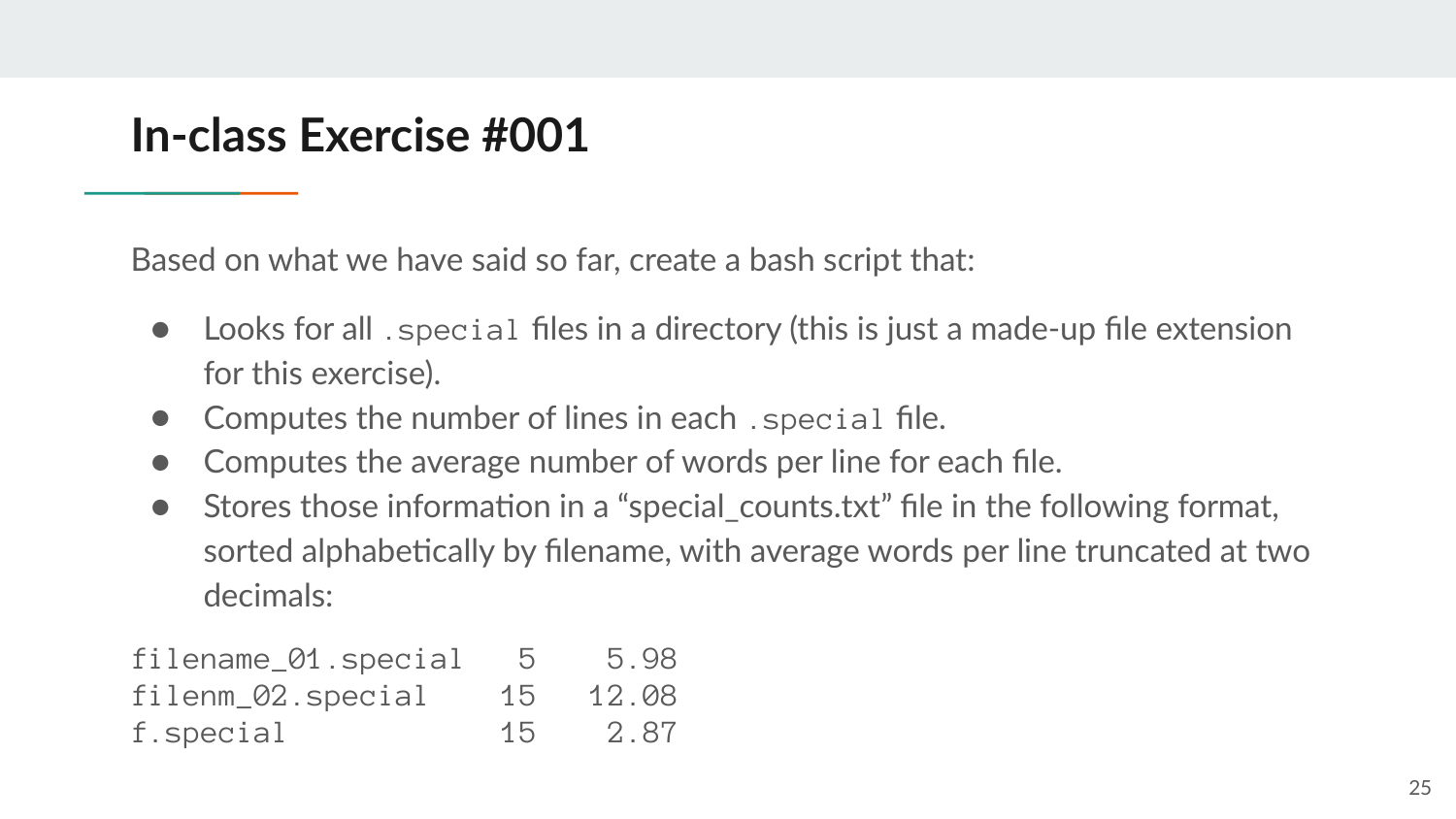

# In-class Exercise #001
Based on what we have said so far, create a bash script that:
Looks for all .special files in a directory (this is just a made-up file extension for this exercise).
Computes the number of lines in each .special file.
Computes the average number of words per line for each file.
Stores those information in a “special_counts.txt” file in the following format, sorted alphabetically by filename, with average words per line truncated at two decimals:
filename_01.special   5    5.98
filenm_02.special    15   12.08
f.special            15    2.87
25